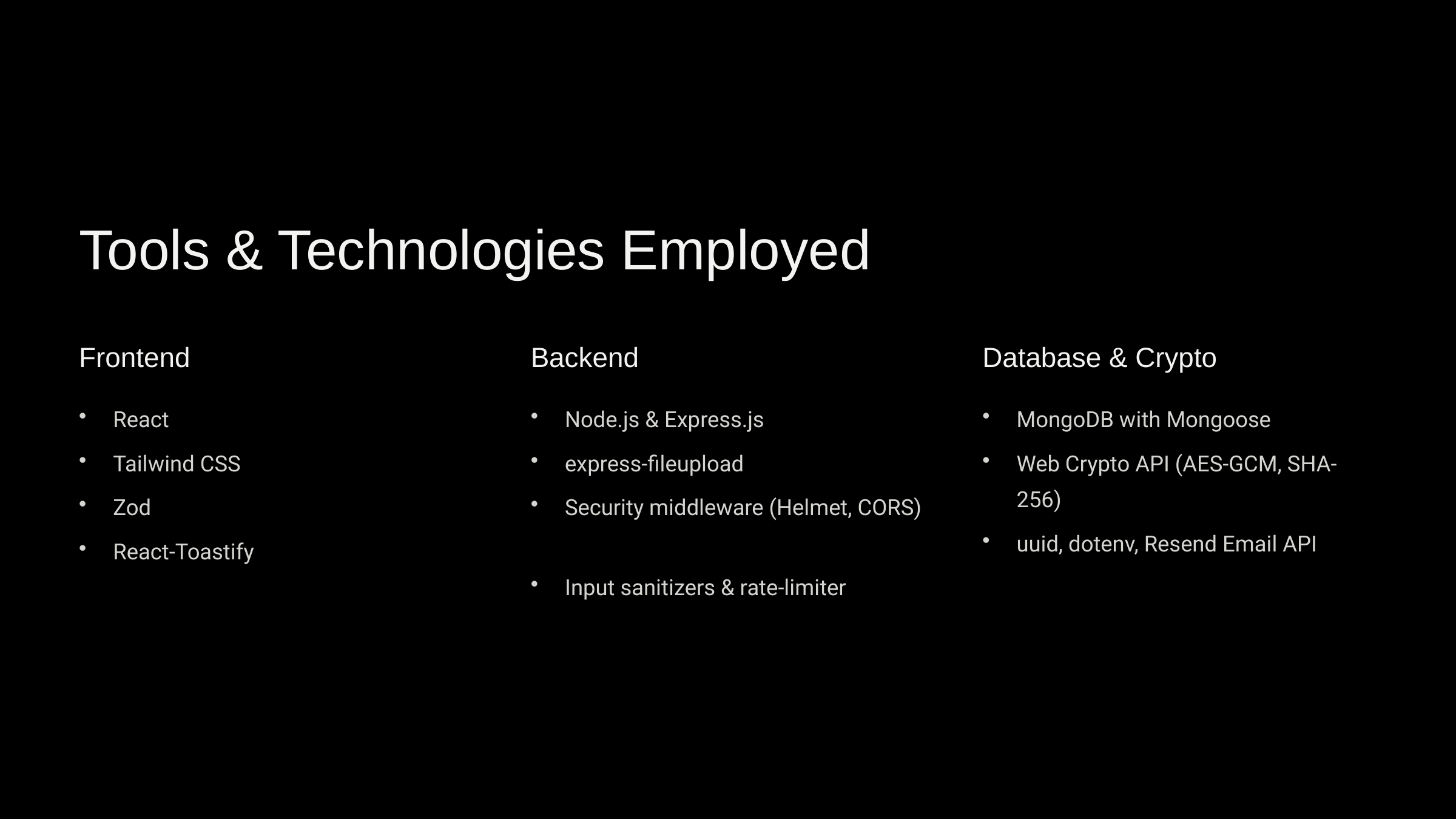

Tools & Technologies Employed
Frontend
Backend
Database & Crypto
React
Node.js & Express.js
MongoDB with Mongoose
Tailwind CSS
express-fileupload
Web Crypto API (AES-GCM, SHA-256)
Zod
Security middleware (Helmet, CORS)
uuid, dotenv, Resend Email API
React-Toastify
Input sanitizers & rate-limiter